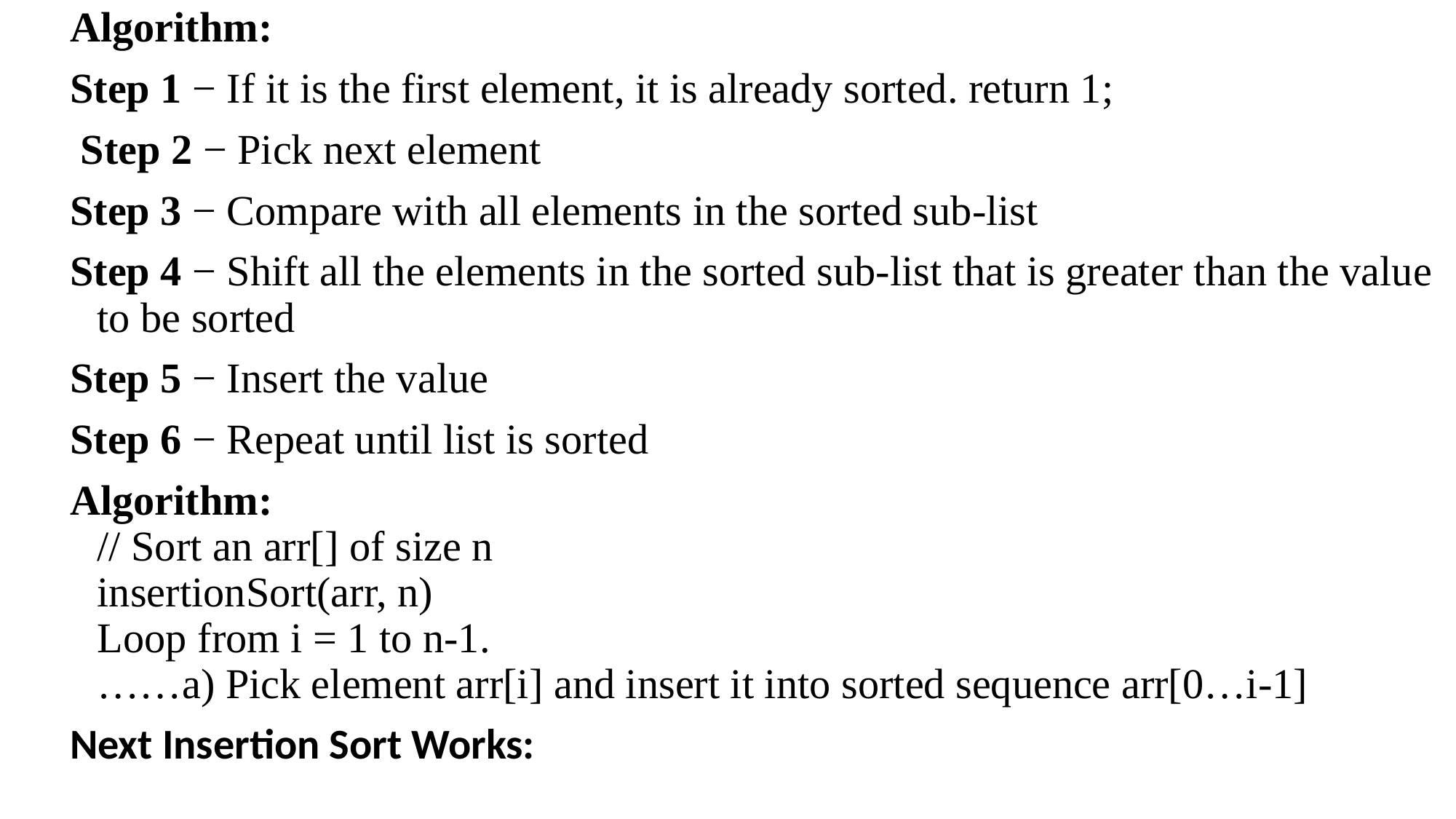

Algorithm:
Step 1 − If it is the first element, it is already sorted. return 1;
 Step 2 − Pick next element
Step 3 − Compare with all elements in the sorted sub-list
Step 4 − Shift all the elements in the sorted sub-list that is greater than the value to be sorted
Step 5 − Insert the value
Step 6 − Repeat until list is sorted
Algorithm:
// Sort an arr[] of size n
insertionSort(arr, n)
Loop from i = 1 to n-1.
……a) Pick element arr[i] and insert it into sorted sequence arr[0…i-1]
Next Insertion Sort Works: